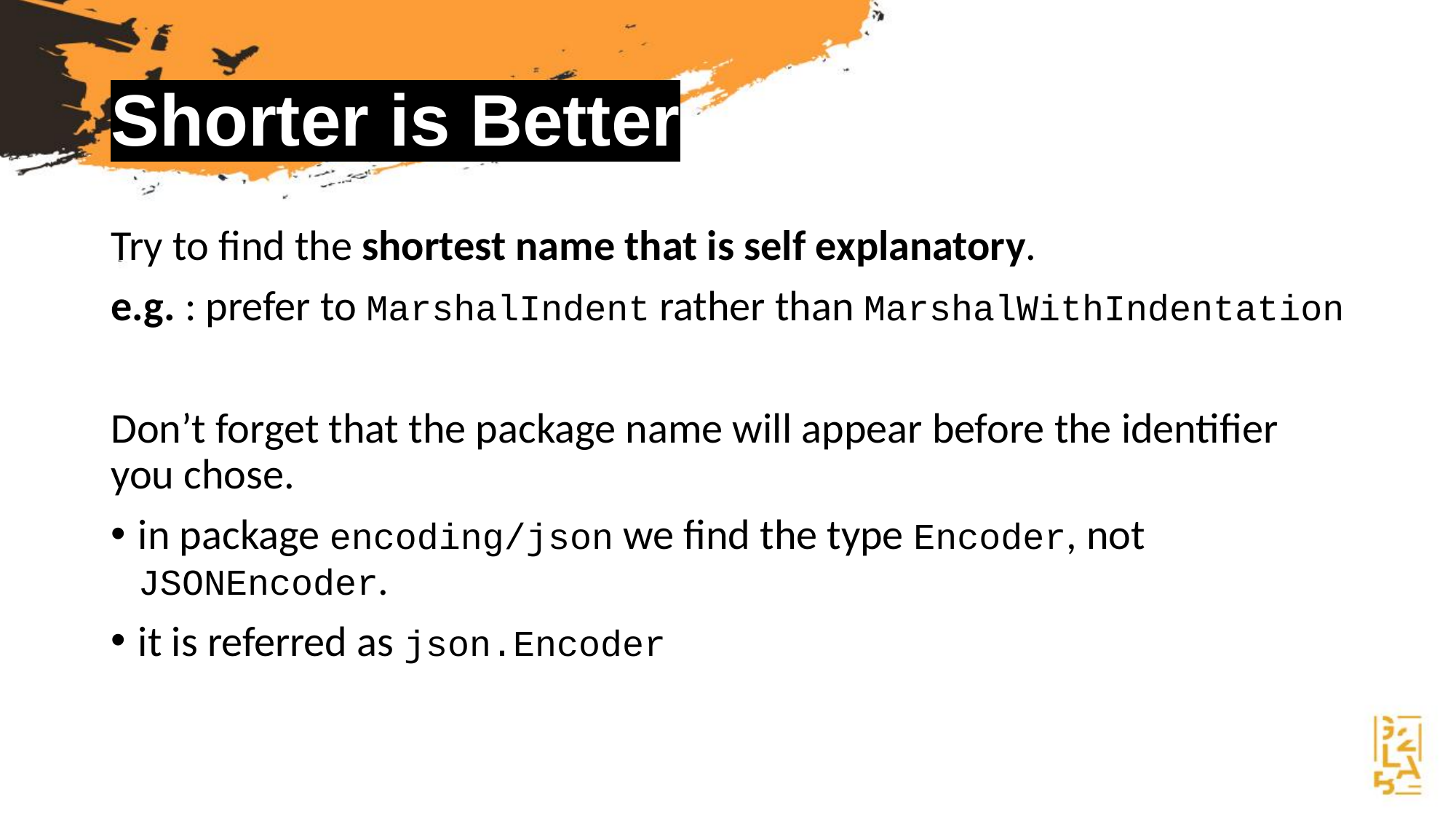

# Shorter is Better
Try to find the shortest name that is self explanatory.
e.g. : prefer to MarshalIndent rather than MarshalWithIndentation

Don’t forget that the package name will appear before the identifier you chose.
in package encoding/json we find the type Encoder, not JSONEncoder.
it is referred as json.Encoder